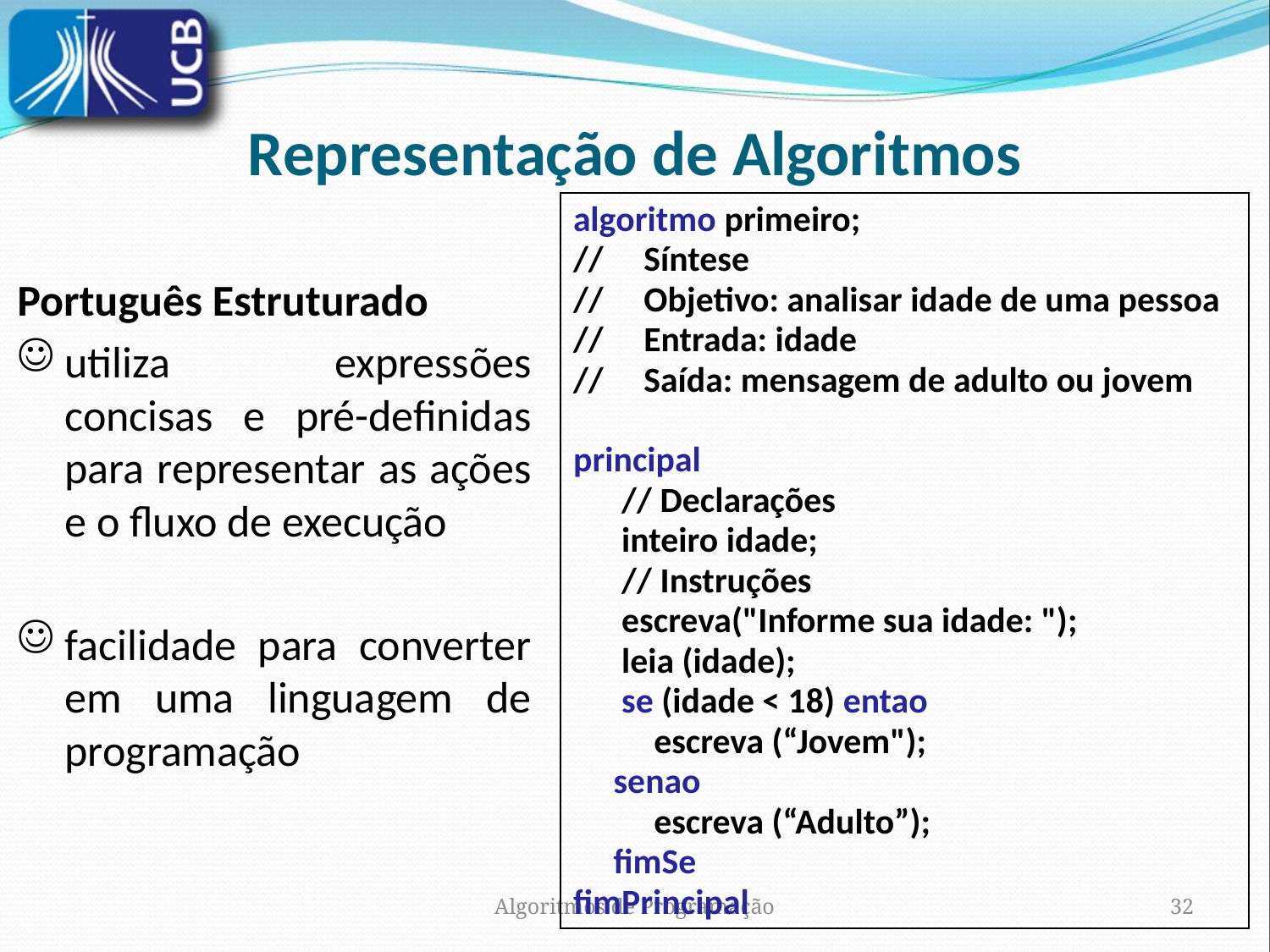

Representação de Algoritmos
algoritmo primeiro;
//     Síntese
//     Objetivo: analisar idade de uma pessoa
//     Entrada: idade
//     Saída: mensagem de adulto ou jovem

principal
      // Declarações
      inteiro idade;
      // Instruções
      escreva("Informe sua idade: ");
      leia (idade);
      se (idade < 18) entao
          escreva (“Jovem");
     senao
          escreva (“Adulto”);
     fimSe
fimPrincipal
Português Estruturado
utiliza expressões concisas e pré-definidas para representar as ações e o fluxo de execução

facilidade para converter em uma linguagem de programação
Algoritmos de Programação
32